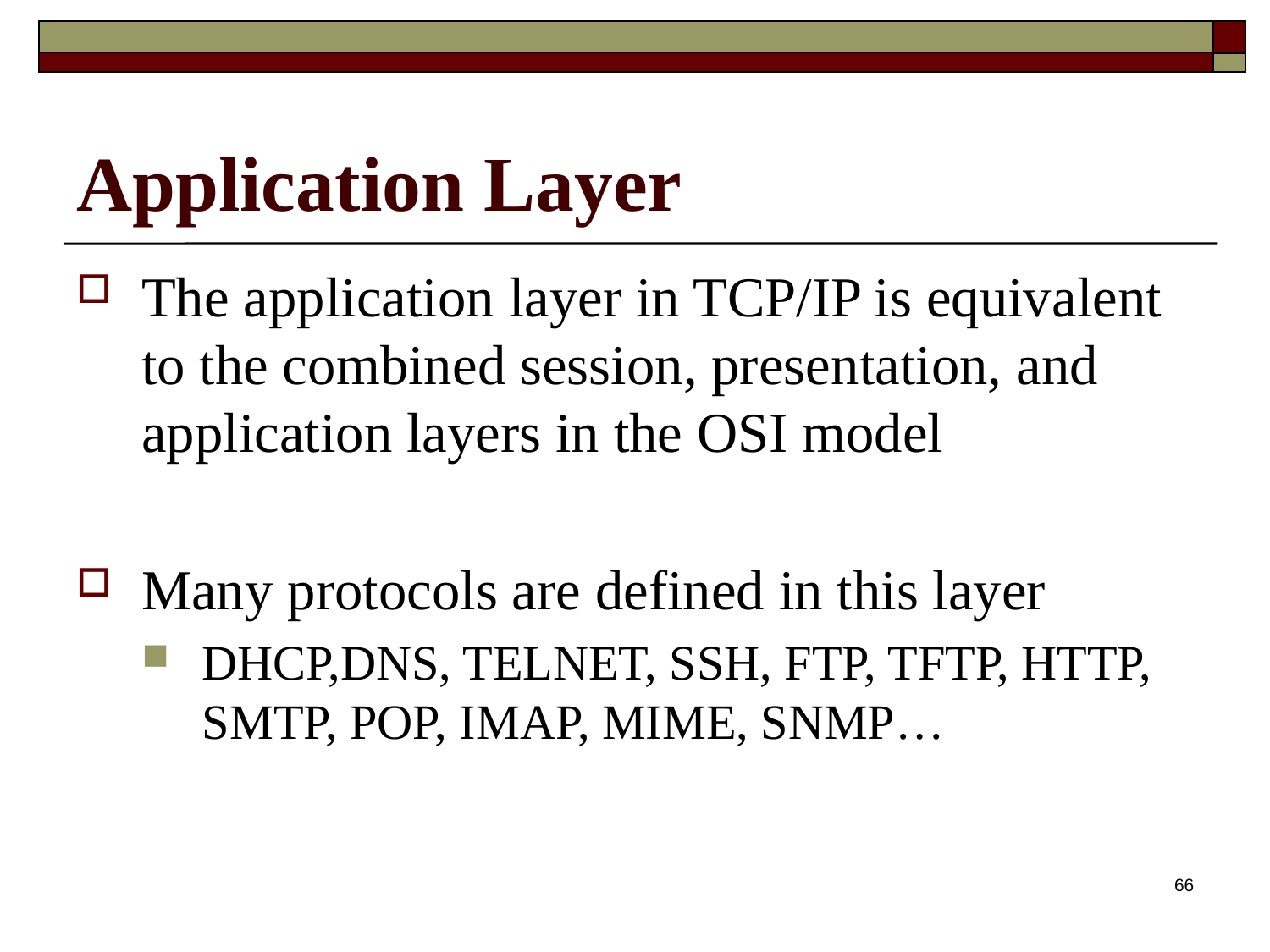

# Application Layer
The application layer in TCP/IP is equivalent to the combined session, presentation, and application layers in the OSI model

Many protocols are defined in this layer
DHCP,DNS, TELNET, SSH, FTP, TFTP, HTTP, SMTP, POP, IMAP, MIME, SNMP…
66